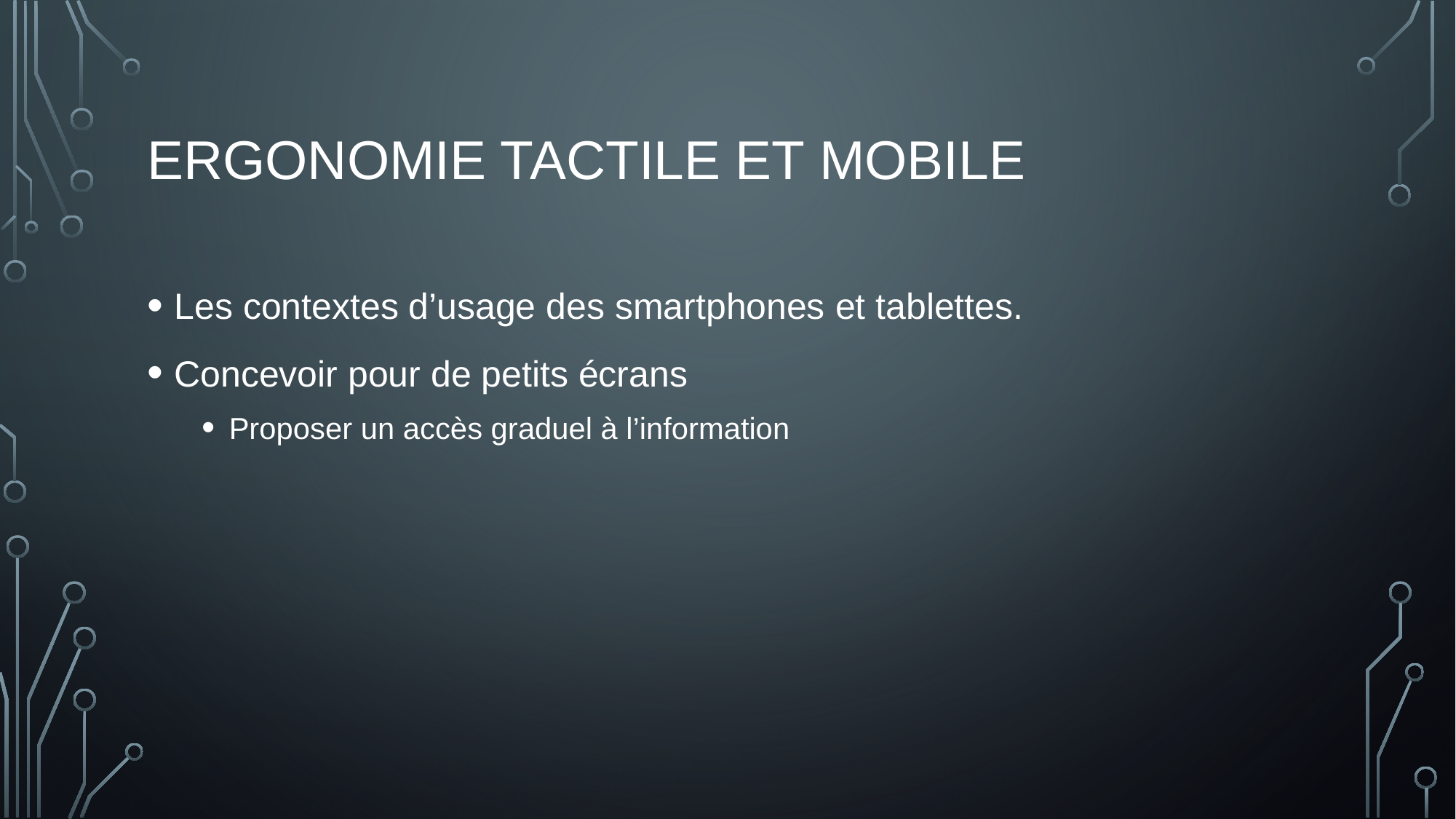

# Ergonomie tactile et mobile
Les contextes d’usage des smartphones et tablettes.
Concevoir pour de petits écrans
Proposer un accès graduel à l’information